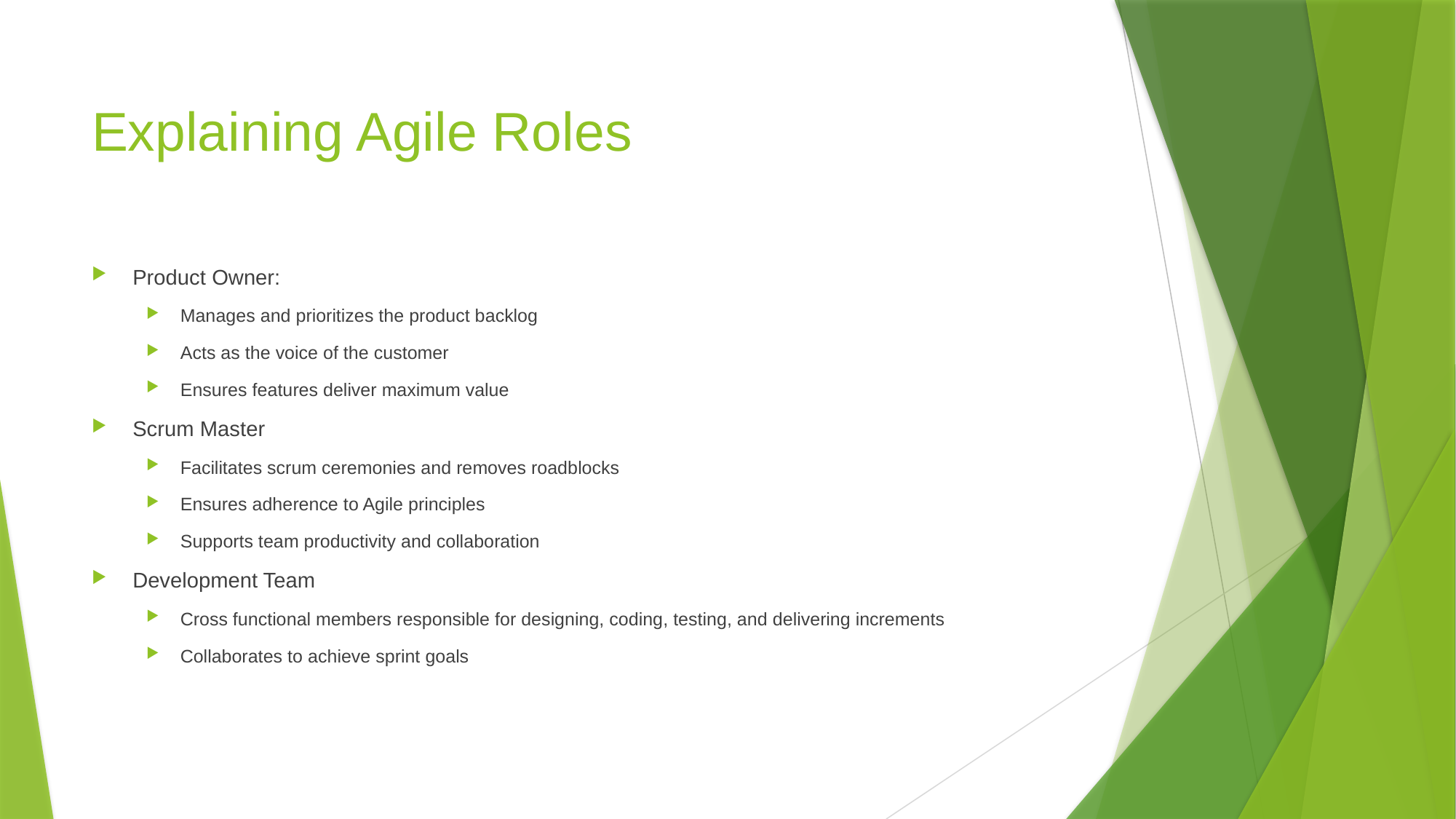

# Explaining Agile Roles
Product Owner:
Manages and prioritizes the product backlog
Acts as the voice of the customer
Ensures features deliver maximum value
Scrum Master
Facilitates scrum ceremonies and removes roadblocks
Ensures adherence to Agile principles
Supports team productivity and collaboration
Development Team
Cross functional members responsible for designing, coding, testing, and delivering increments
Collaborates to achieve sprint goals